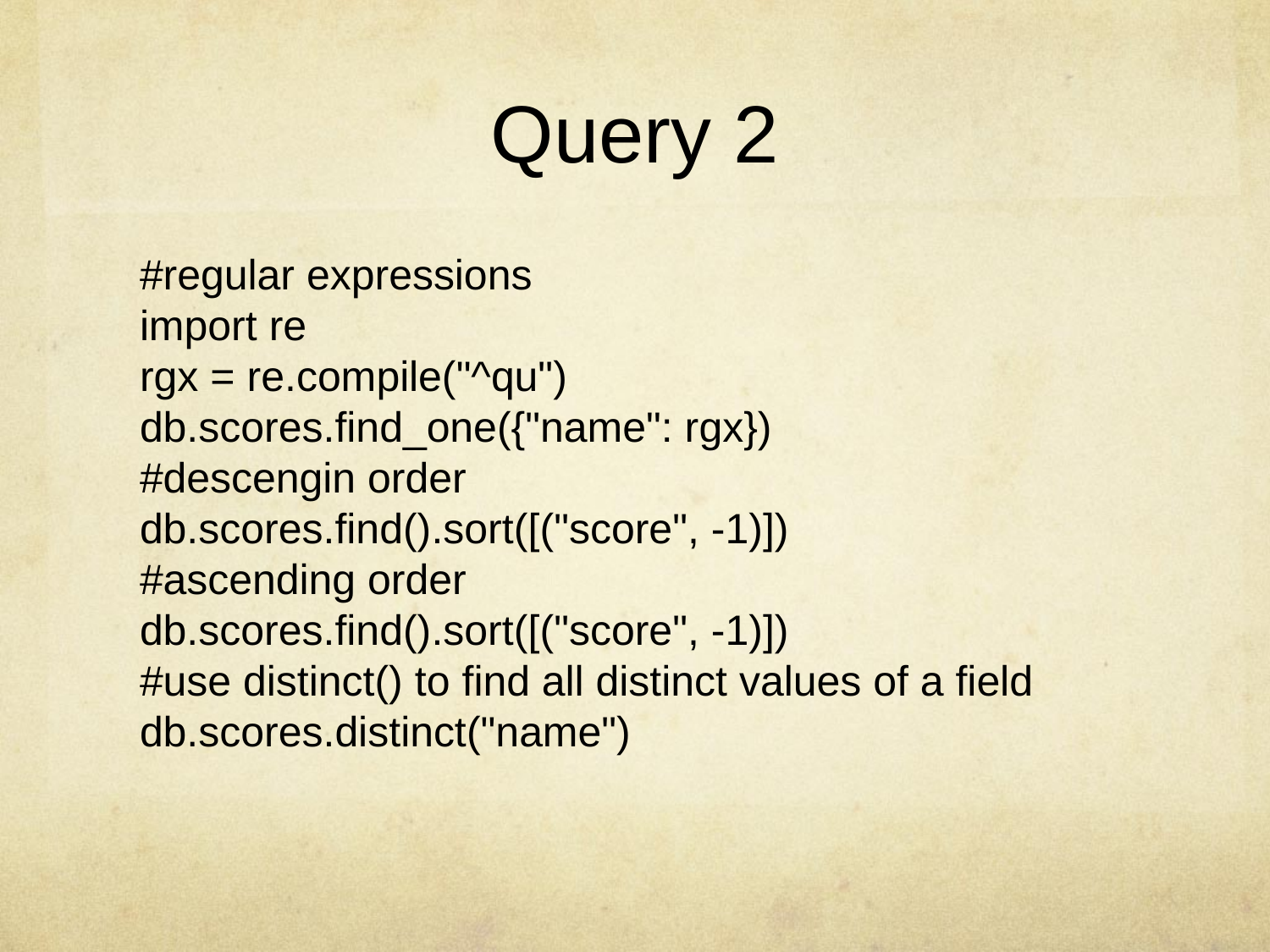

# Query 2
#regular expressions
import re
rgx = re.compile("^qu")
db.scores.find_one({"name": rgx})
#descengin order
db.scores.find().sort([("score", -1)])
#ascending order
db.scores.find().sort([("score", -1)])
#use distinct() to find all distinct values of a field
db.scores.distinct("name")